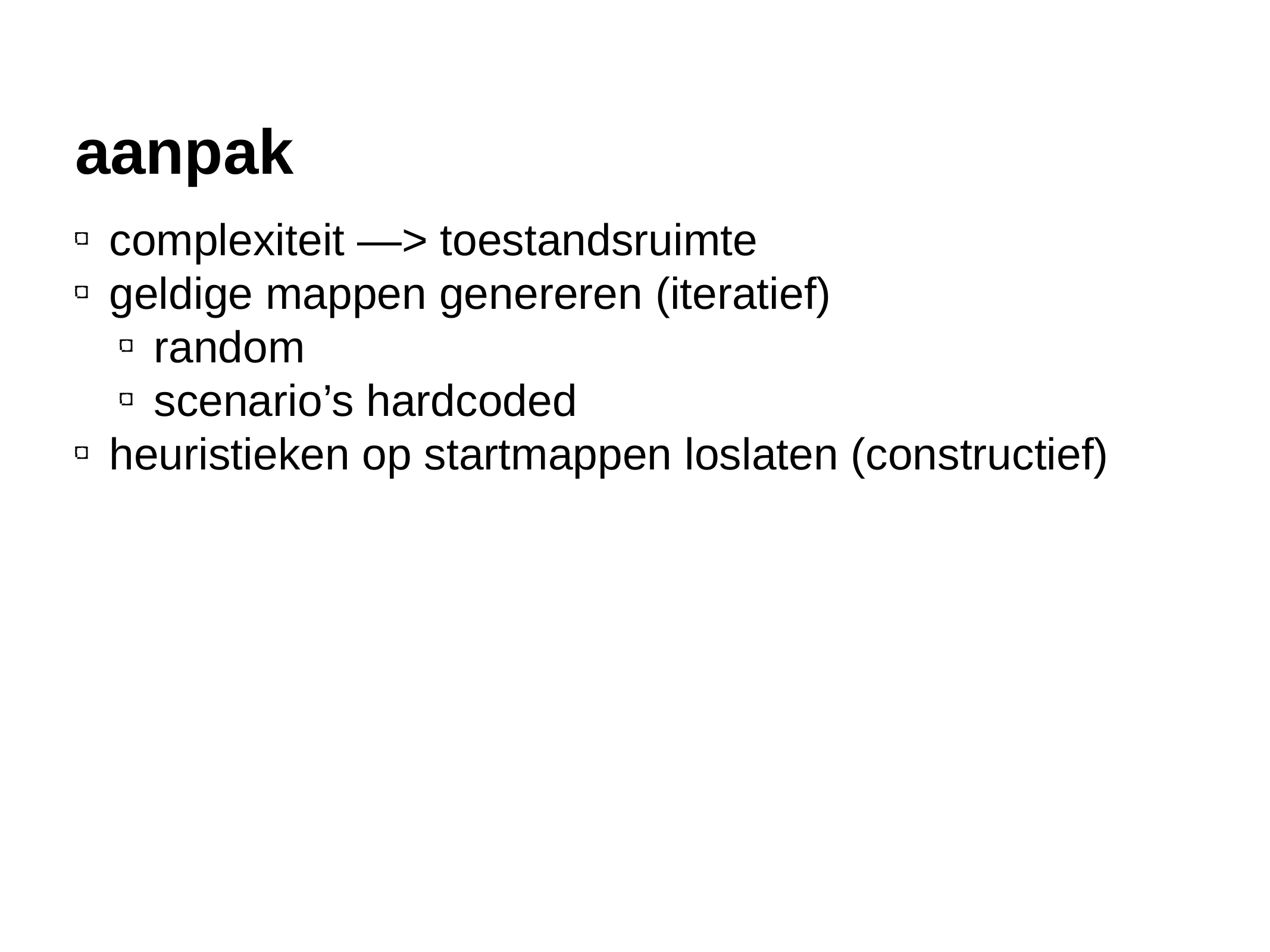

# aanpak
 complexiteit —> toestandsruimte
 geldige mappen genereren (iteratief)
 random
 scenario’s hardcoded
 heuristieken op startmappen loslaten (constructief)